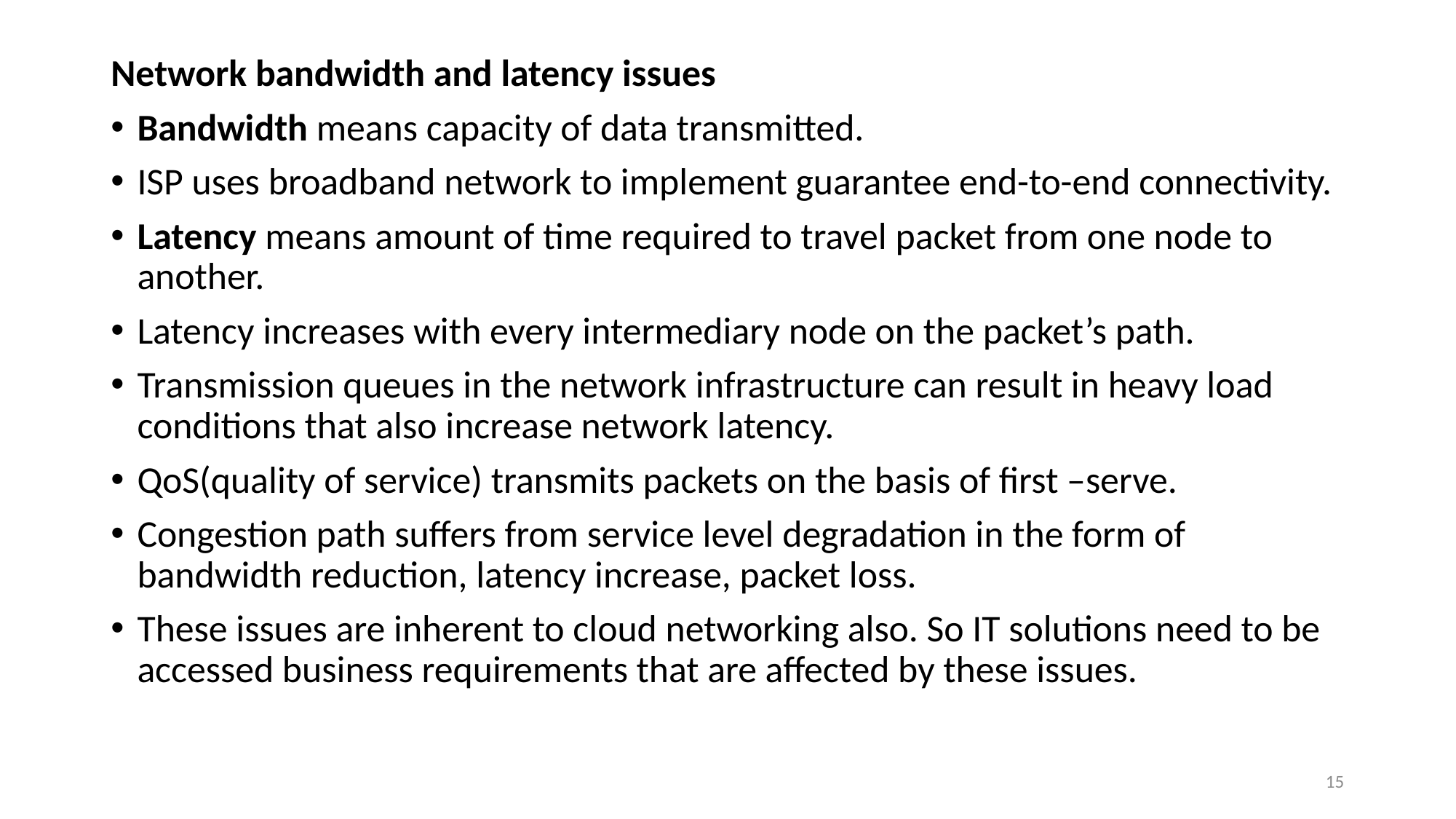

Network bandwidth and latency issues
Bandwidth means capacity of data transmitted.
ISP uses broadband network to implement guarantee end-to-end connectivity.
Latency means amount of time required to travel packet from one node to another.
Latency increases with every intermediary node on the packet’s path.
Transmission queues in the network infrastructure can result in heavy load conditions that also increase network latency.
QoS(quality of service) transmits packets on the basis of first –serve.
Congestion path suffers from service level degradation in the form of bandwidth reduction, latency increase, packet loss.
These issues are inherent to cloud networking also. So IT solutions need to be accessed business requirements that are affected by these issues.
15